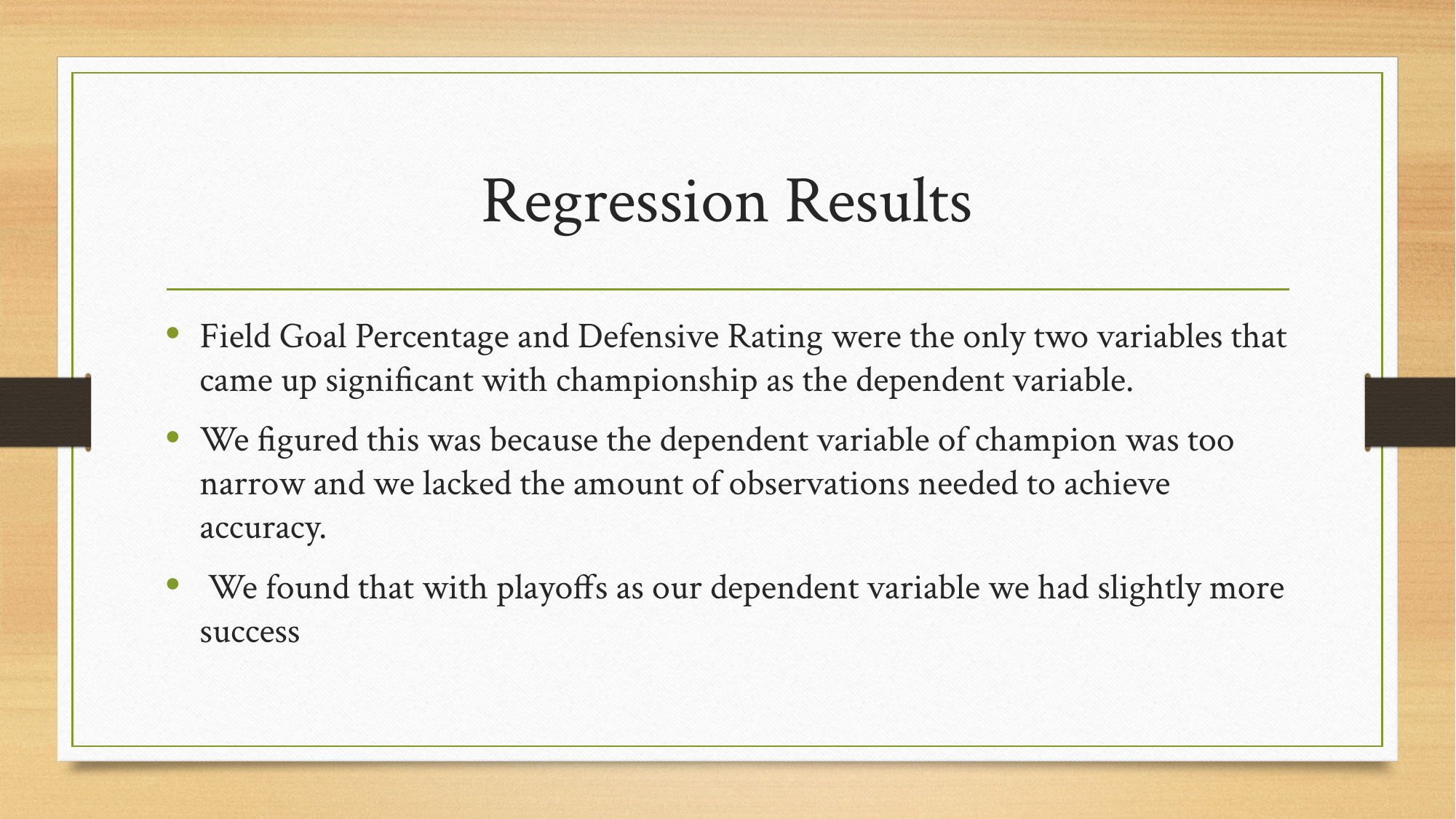

# Regression Results
Field Goal Percentage and Defensive Rating were the only two variables that came up significant with championship as the dependent variable.
We figured this was because the dependent variable of champion was too narrow and we lacked the amount of observations needed to achieve accuracy.
 We found that with playoffs as our dependent variable we had slightly more success